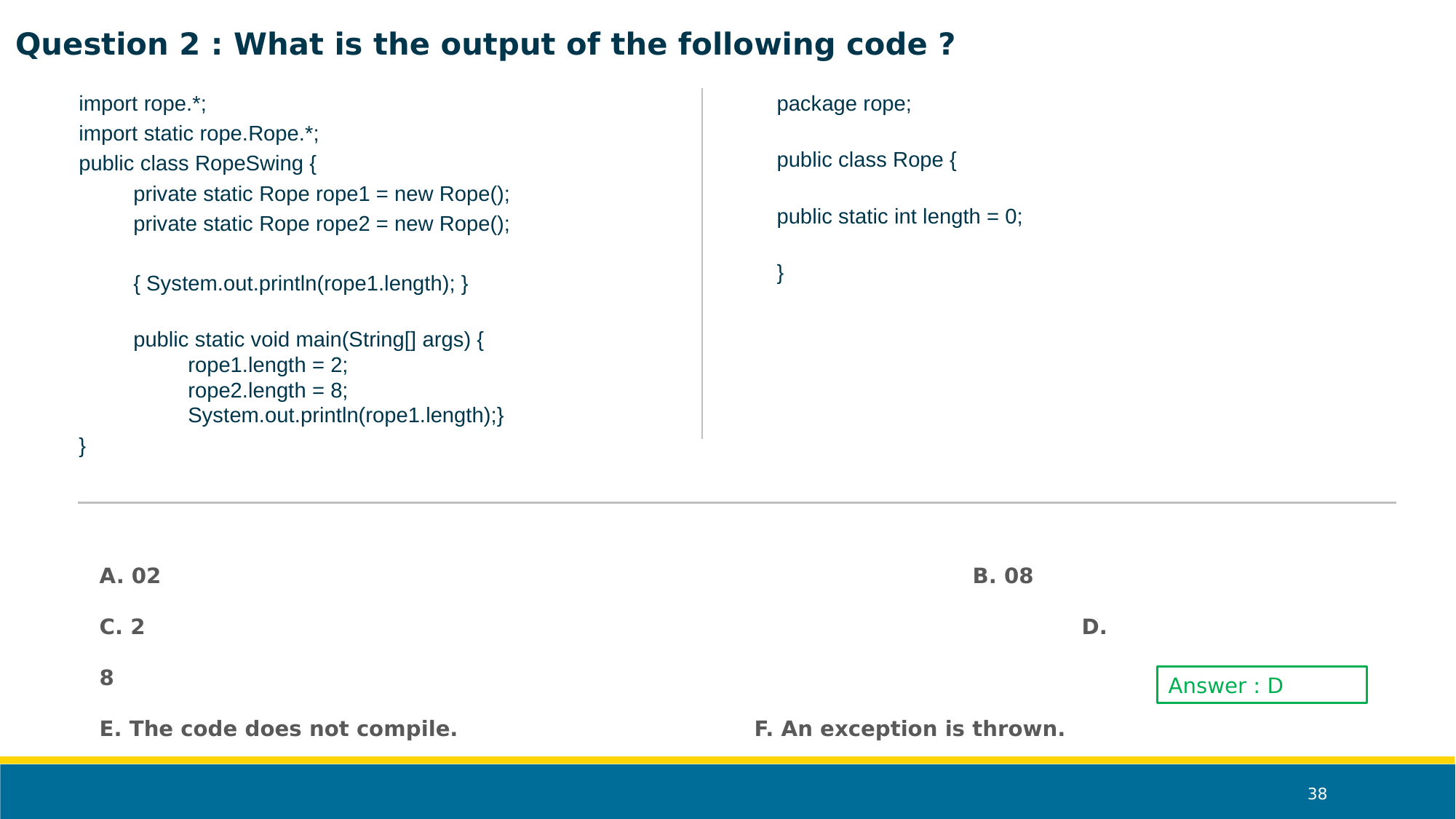

Question 2 : What is the output of the following code ?
package rope;
public class Rope {
public static int length = 0;
}

import rope.*;
import static rope.Rope.*;
public class RopeSwing {
private static Rope rope1 = new Rope();
private static Rope rope2 = new Rope();

{ System.out.println(rope1.length); }

public static void main(String[] args) {
rope1.length = 2;
rope2.length = 8;
System.out.println(rope1.length);}
}
A. 02								B. 08
C. 2									D. 8
E. The code does not compile.			F. An exception is thrown.
Answer : D
38